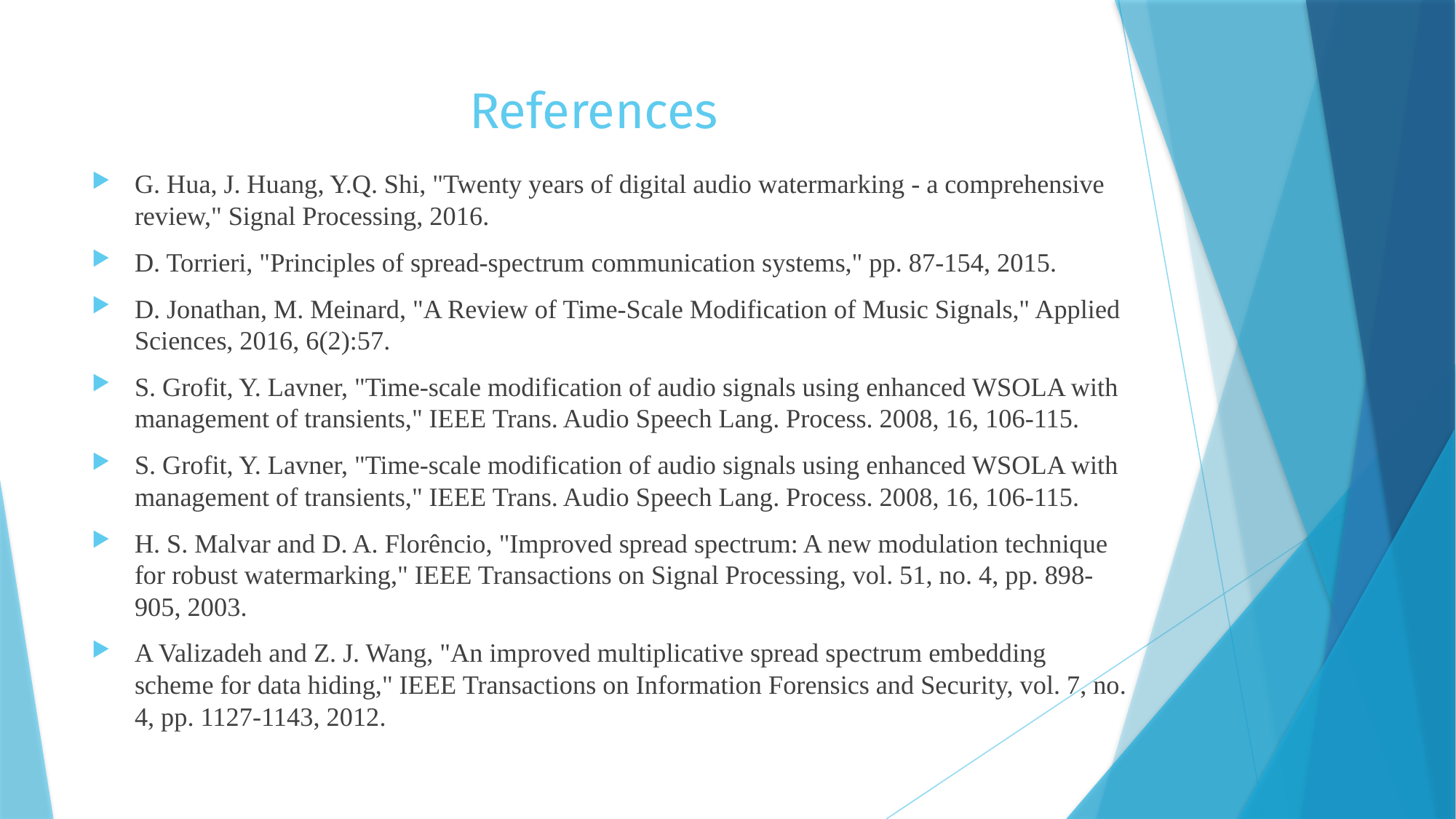

# References
G. Hua, J. Huang, Y.Q. Shi, "Twenty years of digital audio watermarking - a comprehensive review," Signal Processing, 2016.
D. Torrieri, "Principles of spread-spectrum communication systems," pp. 87-154, 2015.
D. Jonathan, M. Meinard, "A Review of Time-Scale Modification of Music Signals," Applied Sciences, 2016, 6(2):57.
S. Grofit, Y. Lavner, "Time-scale modification of audio signals using enhanced WSOLA with management of transients," IEEE Trans. Audio Speech Lang. Process. 2008, 16, 106-115.
S. Grofit, Y. Lavner, "Time-scale modification of audio signals using enhanced WSOLA with management of transients," IEEE Trans. Audio Speech Lang. Process. 2008, 16, 106-115.
H. S. Malvar and D. A. Florêncio, "Improved spread spectrum: A new modulation technique for robust watermarking," IEEE Transactions on Signal Processing, vol. 51, no. 4, pp. 898-905, 2003.
A Valizadeh and Z. J. Wang, "An improved multiplicative spread spectrum embedding scheme for data hiding," IEEE Transactions on Information Forensics and Security, vol. 7, no. 4, pp. 1127-1143, 2012.